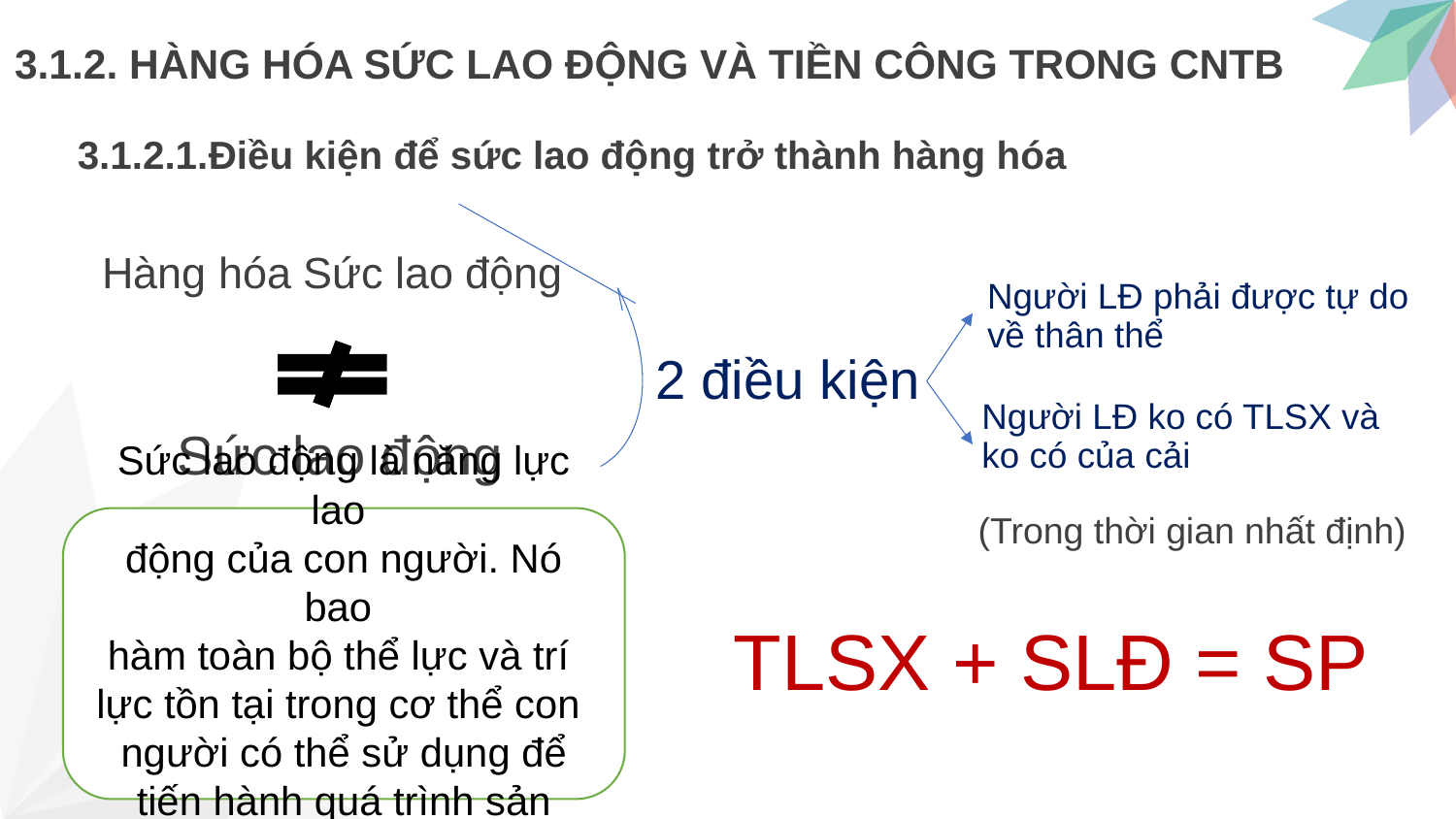

3.1.2. HÀNG HÓA SỨC LAO ĐỘNG VÀ TIỀN CÔNG TRONG CNTB
3.1.2.1.Điều kiện để sức lao động trở thành hàng hóa

Hàng hóa Sức lao động
Người LĐ phải được tự do về thân thể
2 điều kiện

Người LĐ ko có TLSX và ko có của cải
Sức lao động
(Trong thời gian nhất định)
Sức lao động là năng lực lao
động của con người. Nó bao
hàm toàn bộ thể lực và trí
lực tồn tại trong cơ thể con
người có thể sử dụng để tiến hành quá trình sản xuất.
TLSX + SLĐ = SP